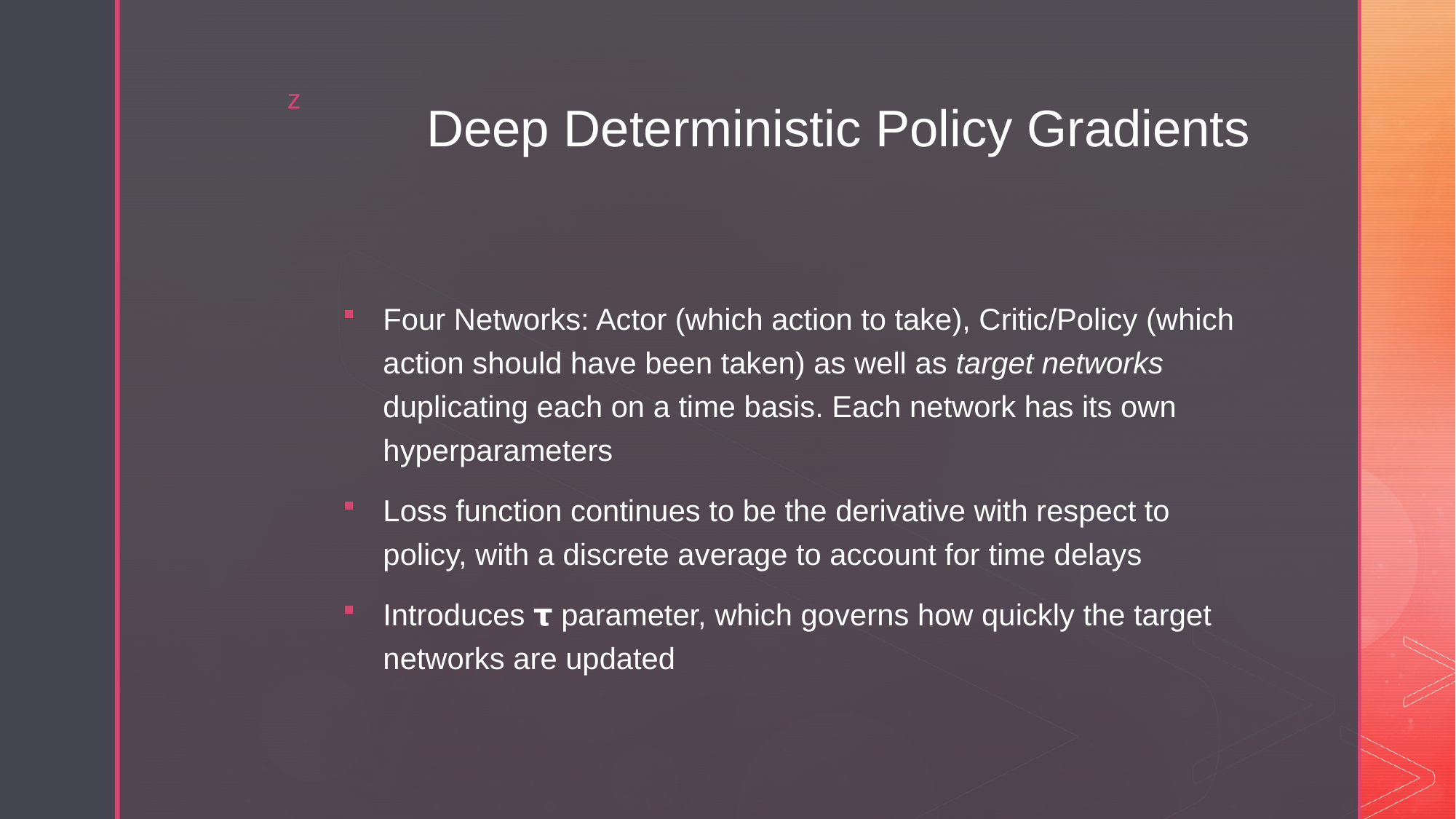

# Deep Deterministic Policy Gradients
Four Networks: Actor (which action to take), Critic/Policy (which action should have been taken) as well as target networks duplicating each on a time basis. Each network has its own hyperparameters
Loss function continues to be the derivative with respect to policy, with a discrete average to account for time delays
Introduces 𝞃 parameter, which governs how quickly the target networks are updated